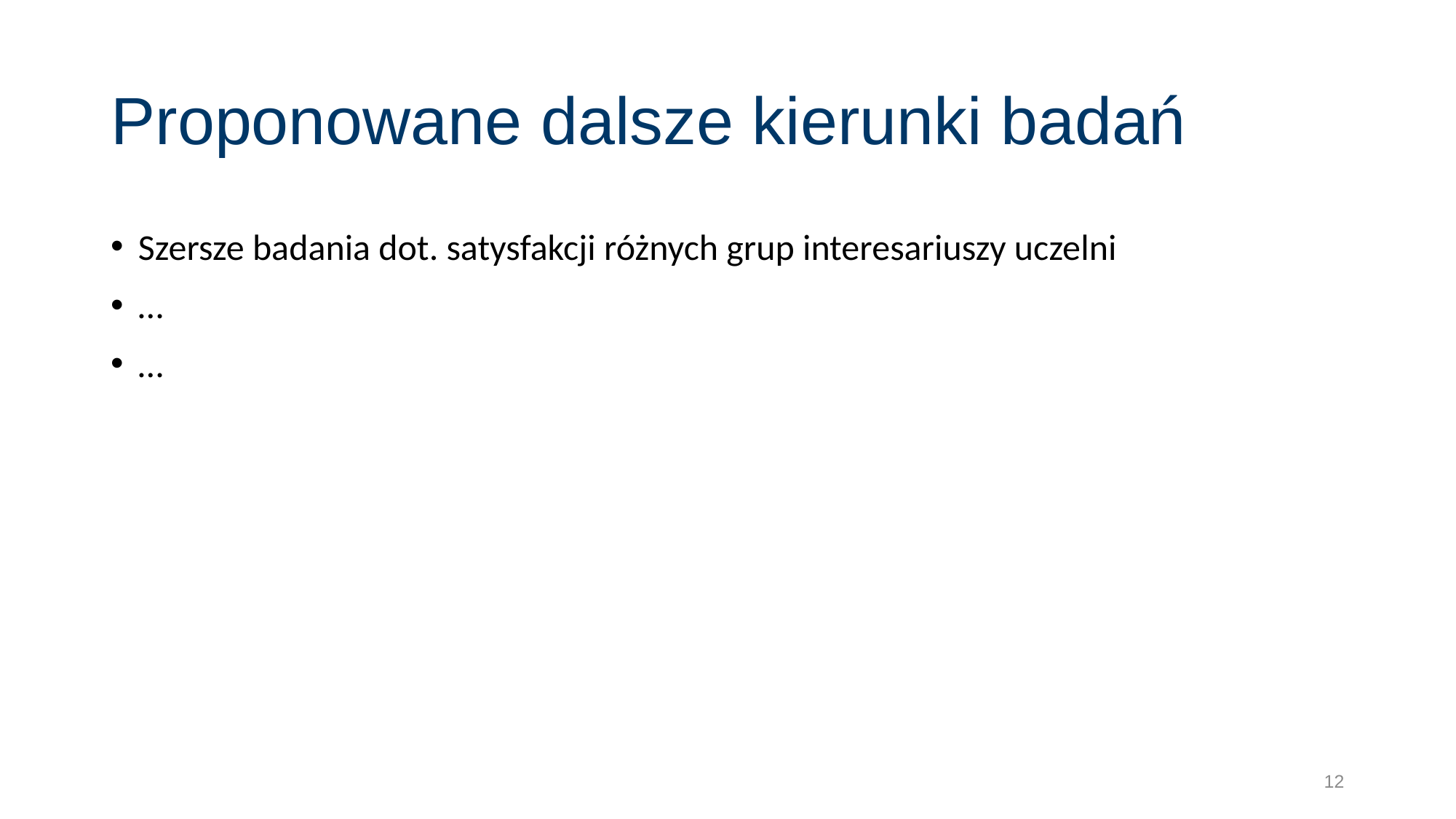

# Proponowane dalsze kierunki badań
Szersze badania dot. satysfakcji różnych grup interesariuszy uczelni
…
…
12